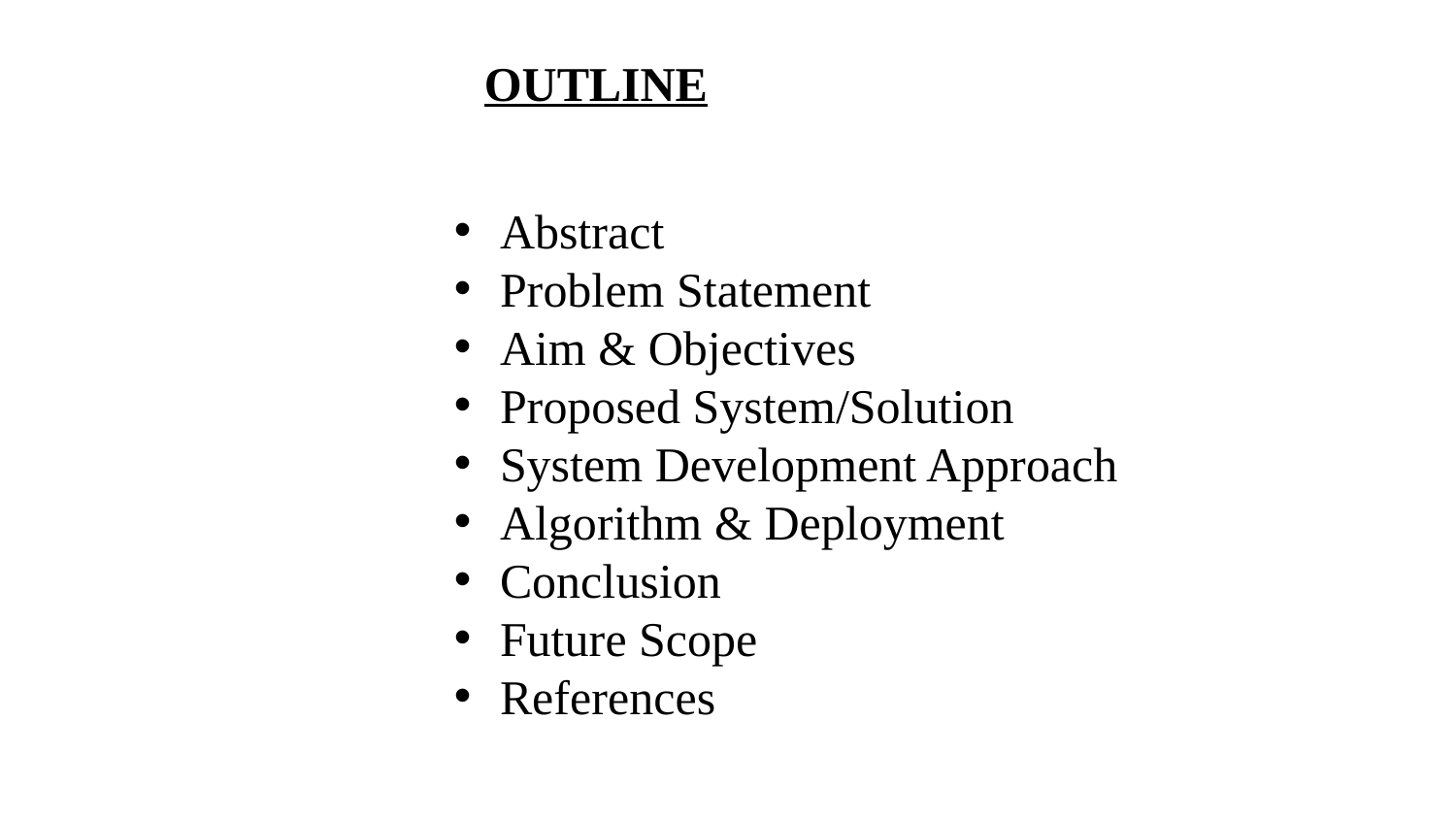

OUTLINE
Abstract
Problem Statement
Aim & Objectives
Proposed System/Solution
System Development Approach
Algorithm & Deployment
Conclusion
Future Scope
References